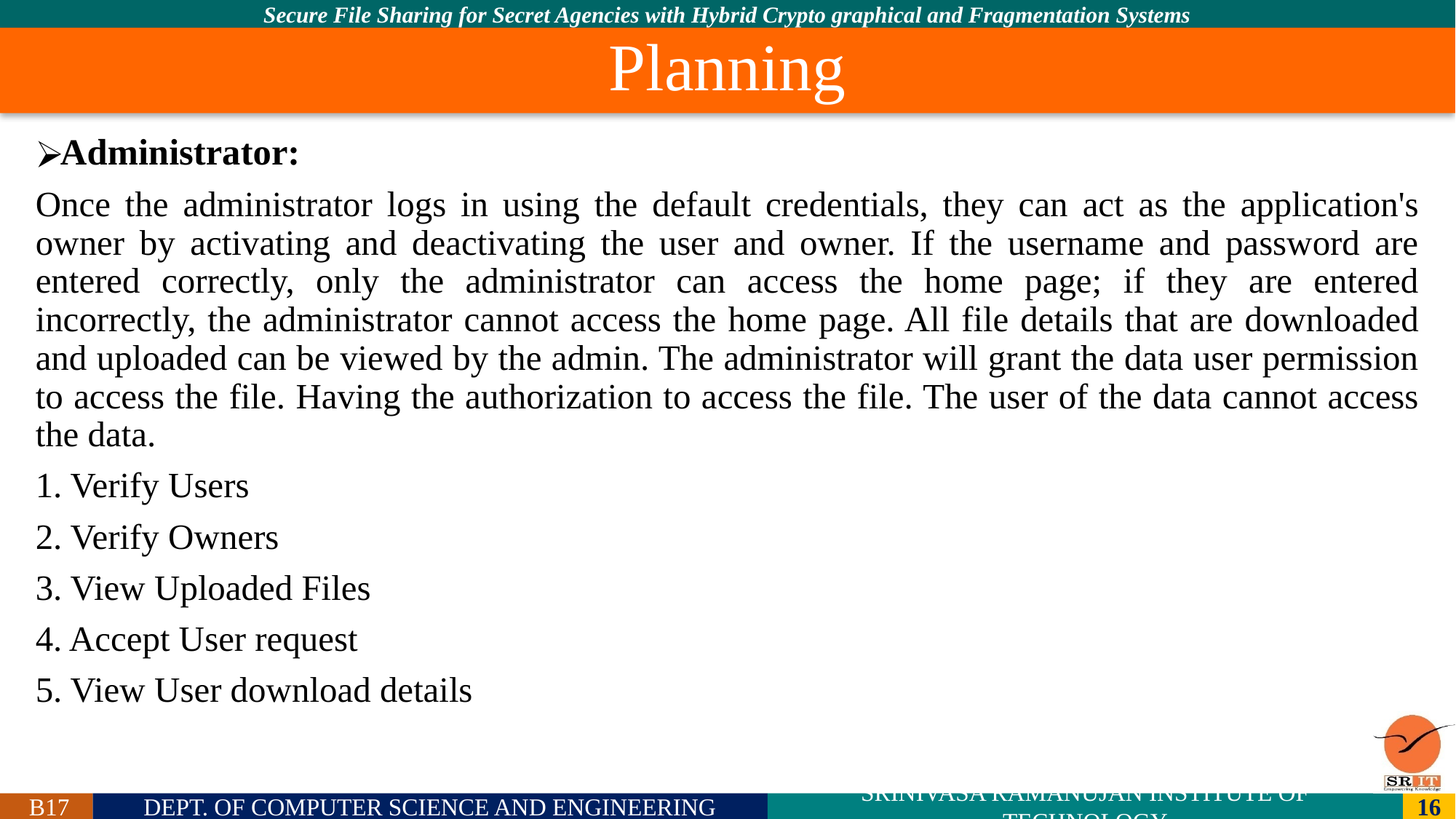

# Planning
Administrator:
Once the administrator logs in using the default credentials, they can act as the application's owner by activating and deactivating the user and owner. If the username and password are entered correctly, only the administrator can access the home page; if they are entered incorrectly, the administrator cannot access the home page. All file details that are downloaded and uploaded can be viewed by the admin. The administrator will grant the data user permission to access the file. Having the authorization to access the file. The user of the data cannot access the data.
1. Verify Users
2. Verify Owners
3. View Uploaded Files
4. Accept User request
5. View User download details